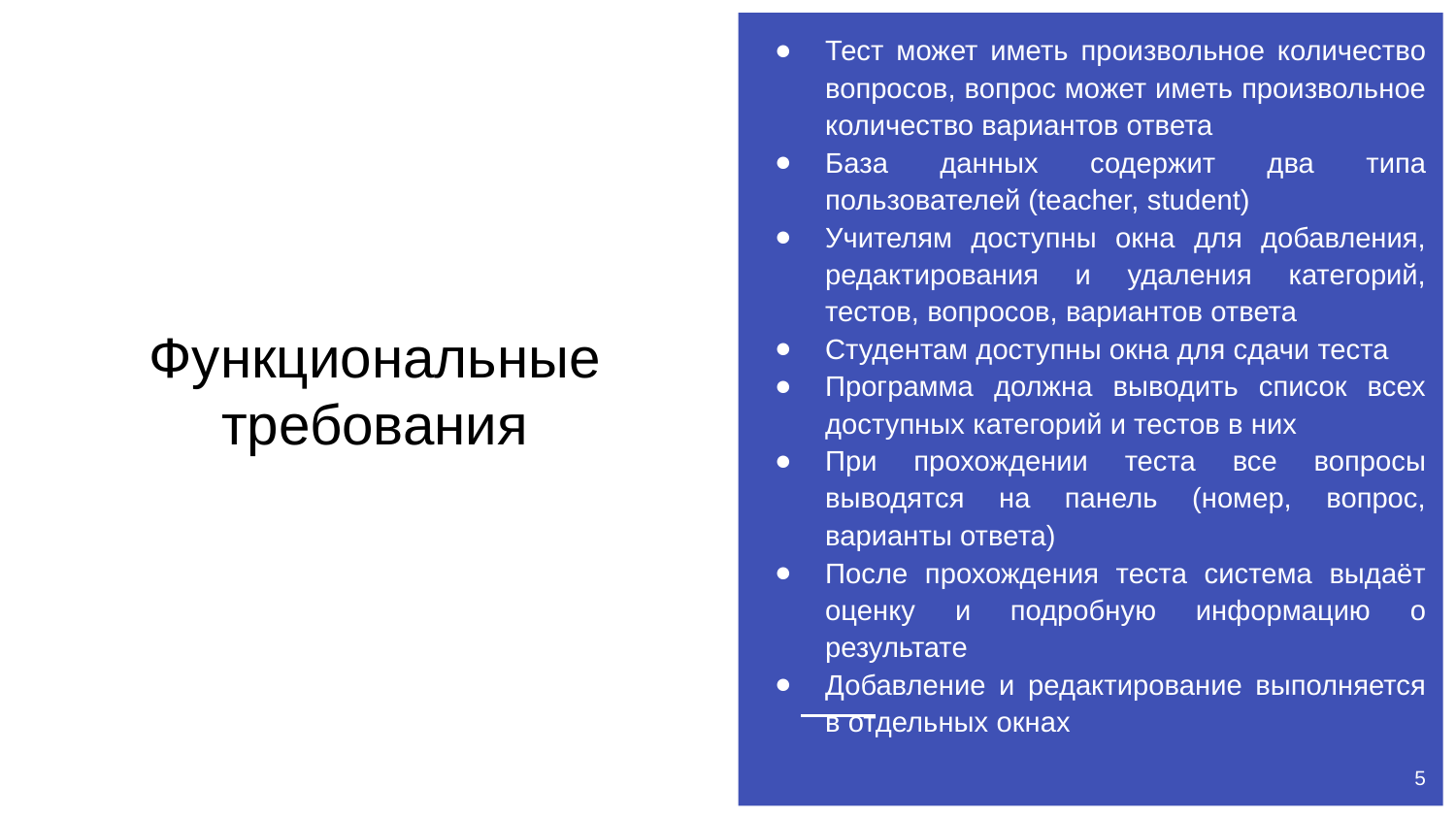

Тест может иметь произвольное количество вопросов, вопрос может иметь произвольное количество вариантов ответа
База данных содержит два типа пользователей (teacher, student)
Учителям доступны окна для добавления, редактирования и удаления категорий, тестов, вопросов, вариантов ответа
Студентам доступны окна для сдачи теста
Программа должна выводить список всех доступных категорий и тестов в них
При прохождении теста все вопросы выводятся на панель (номер, вопрос, варианты ответа)
После прохождения теста система выдаёт оценку и подробную информацию о результате
Добавление и редактирование выполняется в отдельных окнах
# Функциональные требования
5